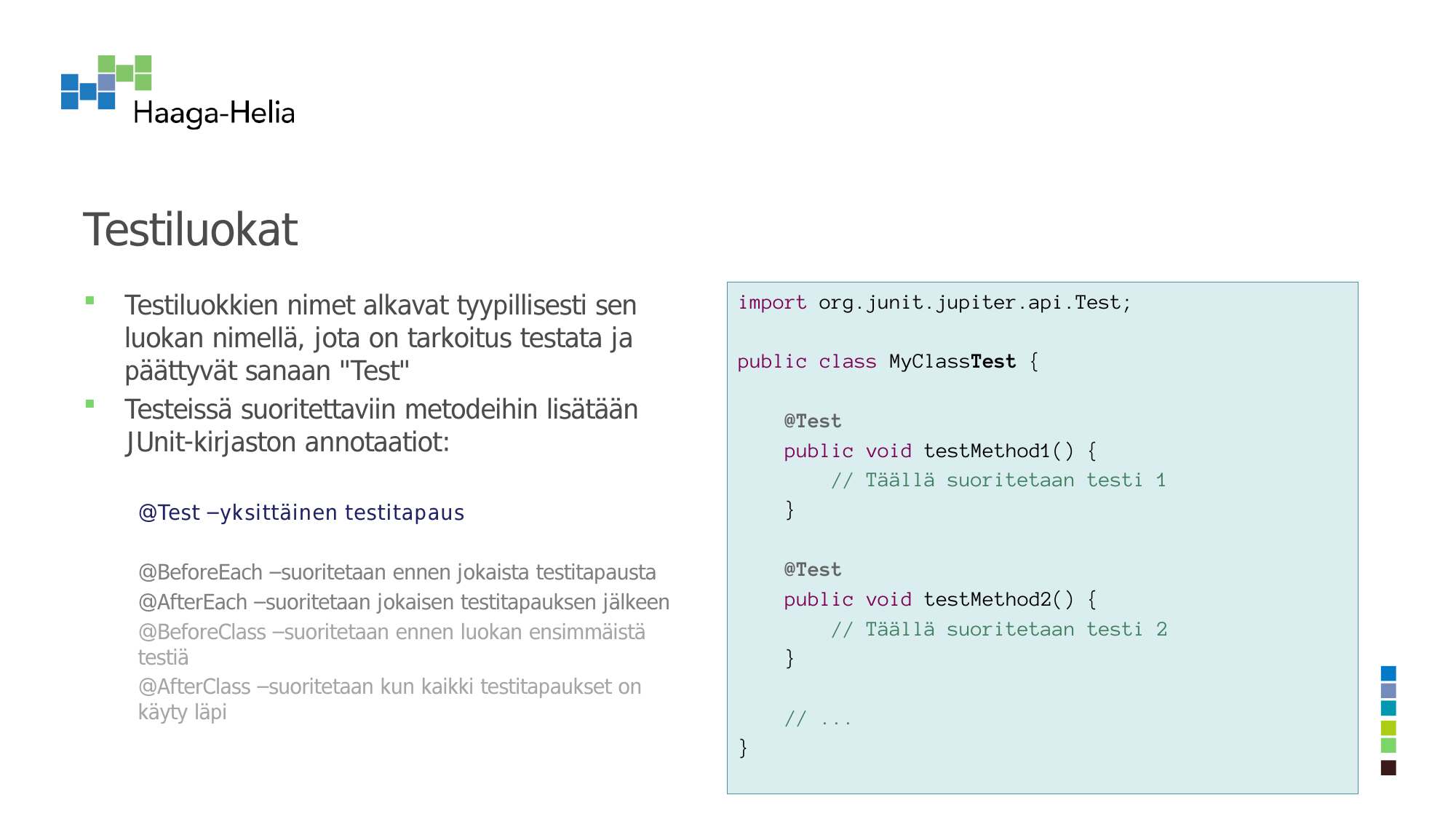

# Testiluokat
Testiluokkien nimet alkavat tyypillisesti sen luokan nimellä, jota on tarkoitus testata ja päättyvät sanaan "Test"
Testeissä suoritettaviin metodeihin lisätään JUnit-kirjaston annotaatiot:

@Test –yksittäinen testitapaus

@BeforeEach –suoritetaan ennen jokaista testitapausta
@AfterEach –suoritetaan jokaisen testitapauksen jälkeen
@BeforeClass –suoritetaan ennen luokan ensimmäistä testiä
@AfterClass –suoritetaan kun kaikki testitapaukset on käyty läpi
import org.junit.jupiter.api.Test;

public class MyClassTest {

    @Test
    public void testMethod1() {
        // Täällä suoritetaan testi 1
    }

    @Test
    public void testMethod2() {
        // Täällä suoritetaan testi 2
    }

    // ...
}